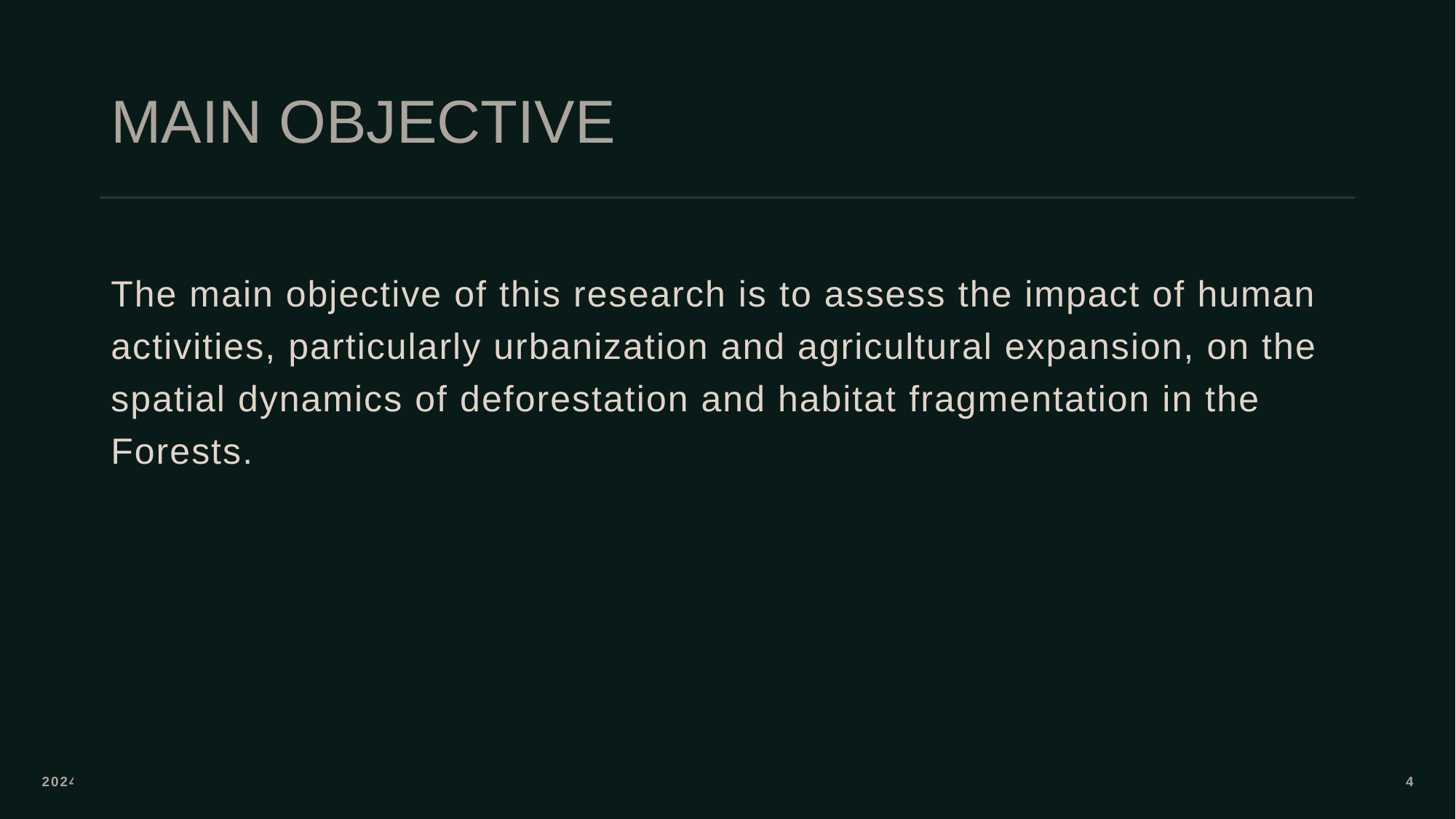

# MAIN OBJECTIVE
The main objective of this research is to assess the impact of human activities, particularly urbanization and agricultural expansion, on the spatial dynamics of deforestation and habitat fragmentation in the Forests.

2024

4